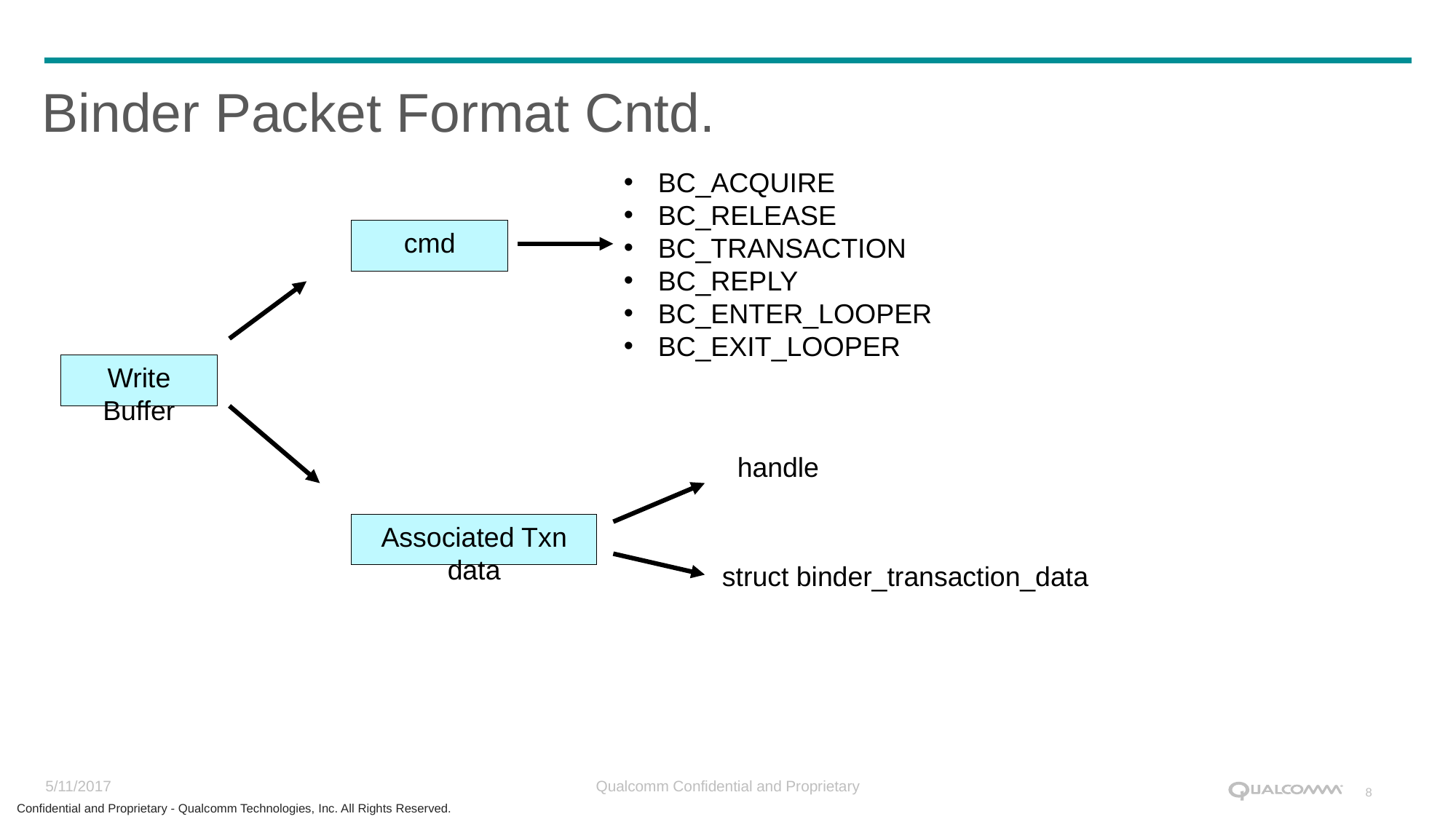

# Binder Packet Format Cntd.
BC_ACQUIRE
BC_RELEASE
BC_TRANSACTION
BC_REPLY
BC_ENTER_LOOPER
BC_EXIT_LOOPER

cmd
Write Buffer
handle
Associated Txn data
struct binder_transaction_data